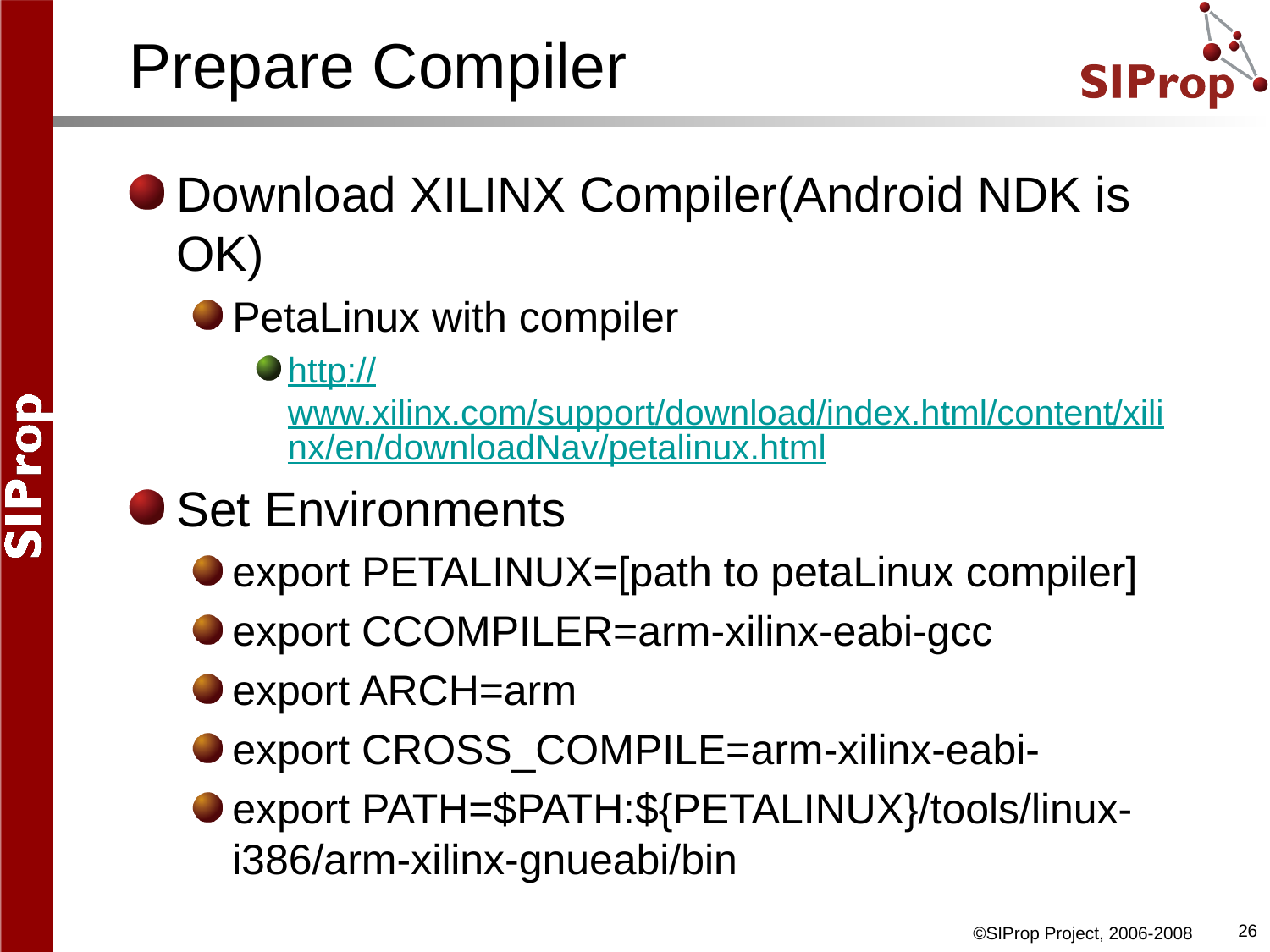

# Prepare Compiler
Download XILINX Compiler(Android NDK is OK)
PetaLinux with compiler
http://www.xilinx.com/support/download/index.html/content/xilinx/en/downloadNav/petalinux.html
Set Environments
export PETALINUX=[path to petaLinux compiler]
export CCOMPILER=arm-xilinx-eabi-gcc
export ARCH=arm
export CROSS_COMPILE=arm-xilinx-eabi-
export PATH=$PATH:${PETALINUX}/tools/linux-i386/arm-xilinx-gnueabi/bin